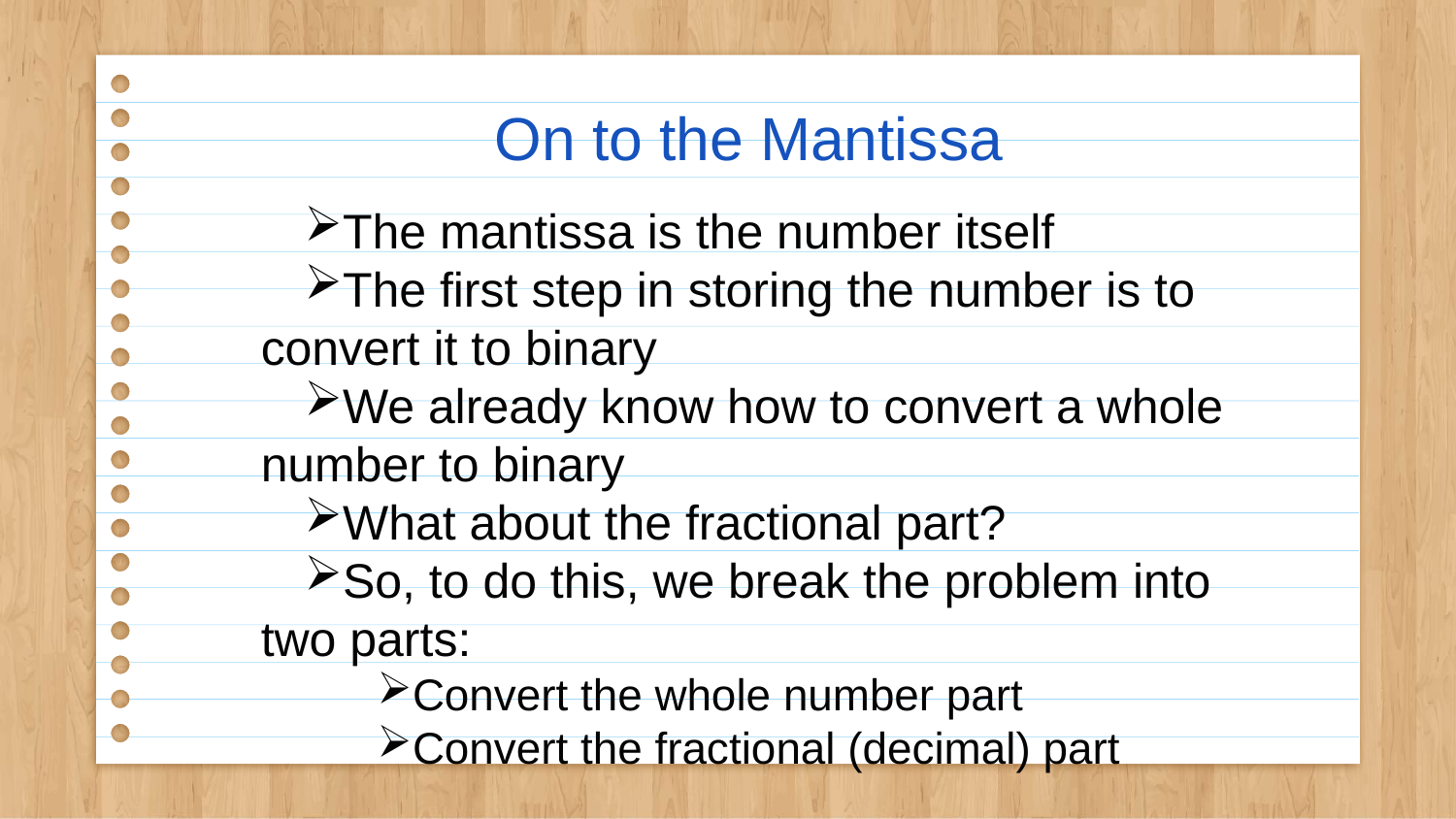

# On to the Mantissa
The mantissa is the number itself
The first step in storing the number is to convert it to binary
We already know how to convert a whole number to binary
What about the fractional part?
So, to do this, we break the problem into two parts:
Convert the whole number part
Convert the fractional (decimal) part